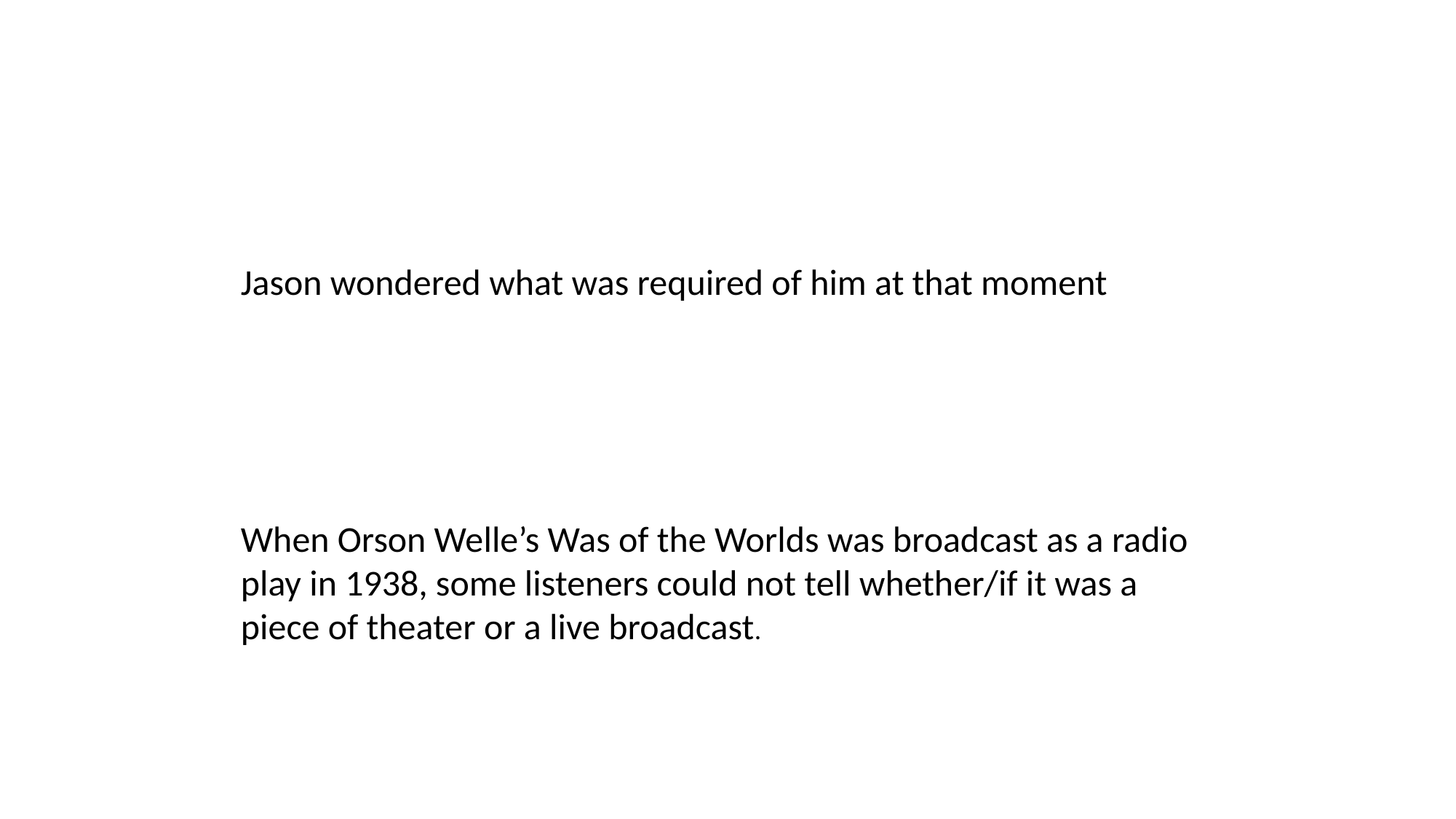

Jason wondered what was required of him at that moment
When Orson Welle’s Was of the Worlds was broadcast as a radio play in 1938, some listeners could not tell whether/if it was a piece of theater or a live broadcast.